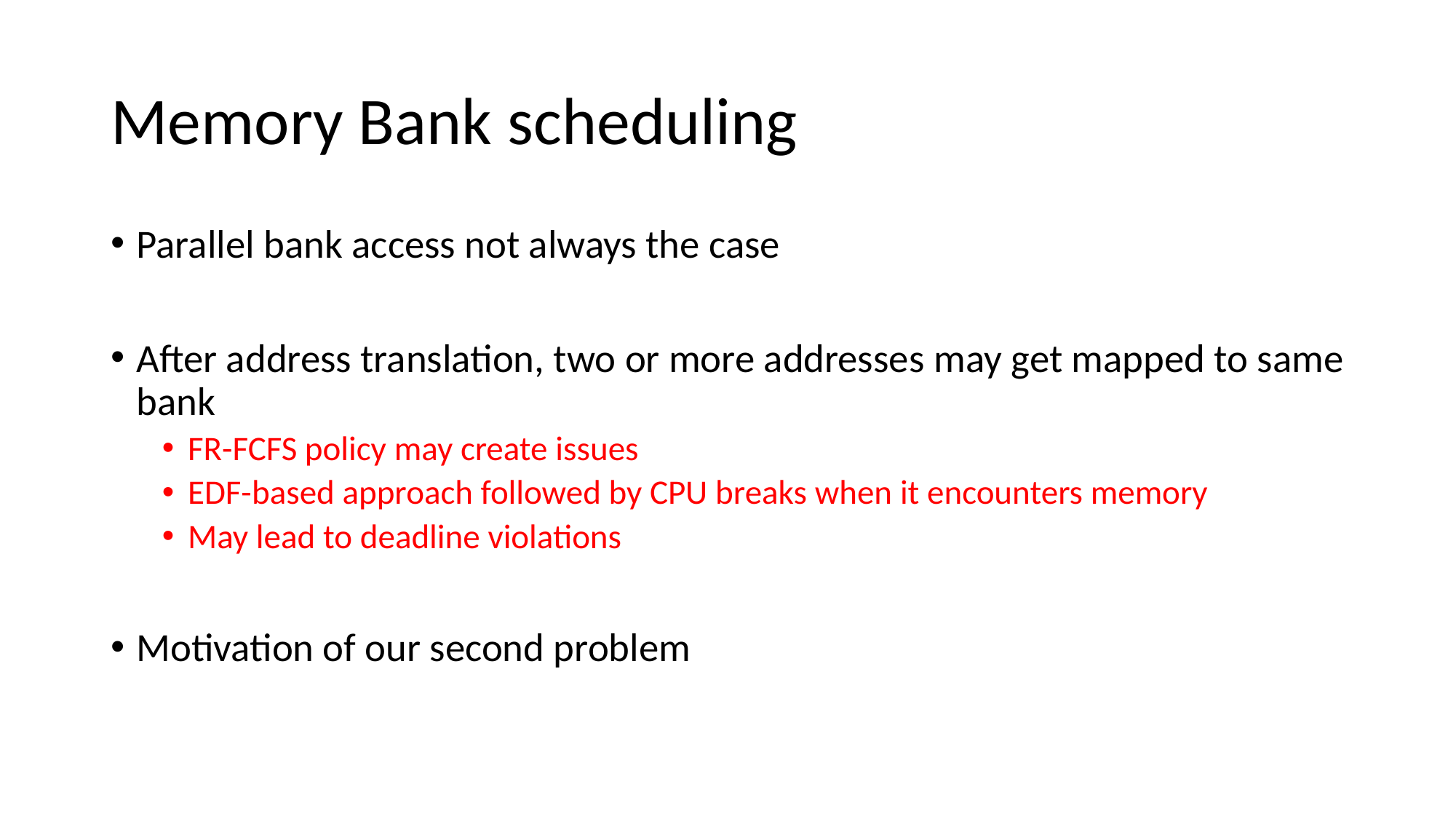

# Memory Bank scheduling
Parallel bank access not always the case

After address translation, two or more addresses may get mapped to same bank
FR-FCFS policy may create issues
EDF-based approach followed by CPU breaks when it encounters memory
May lead to deadline violations

Motivation of our second problem

36